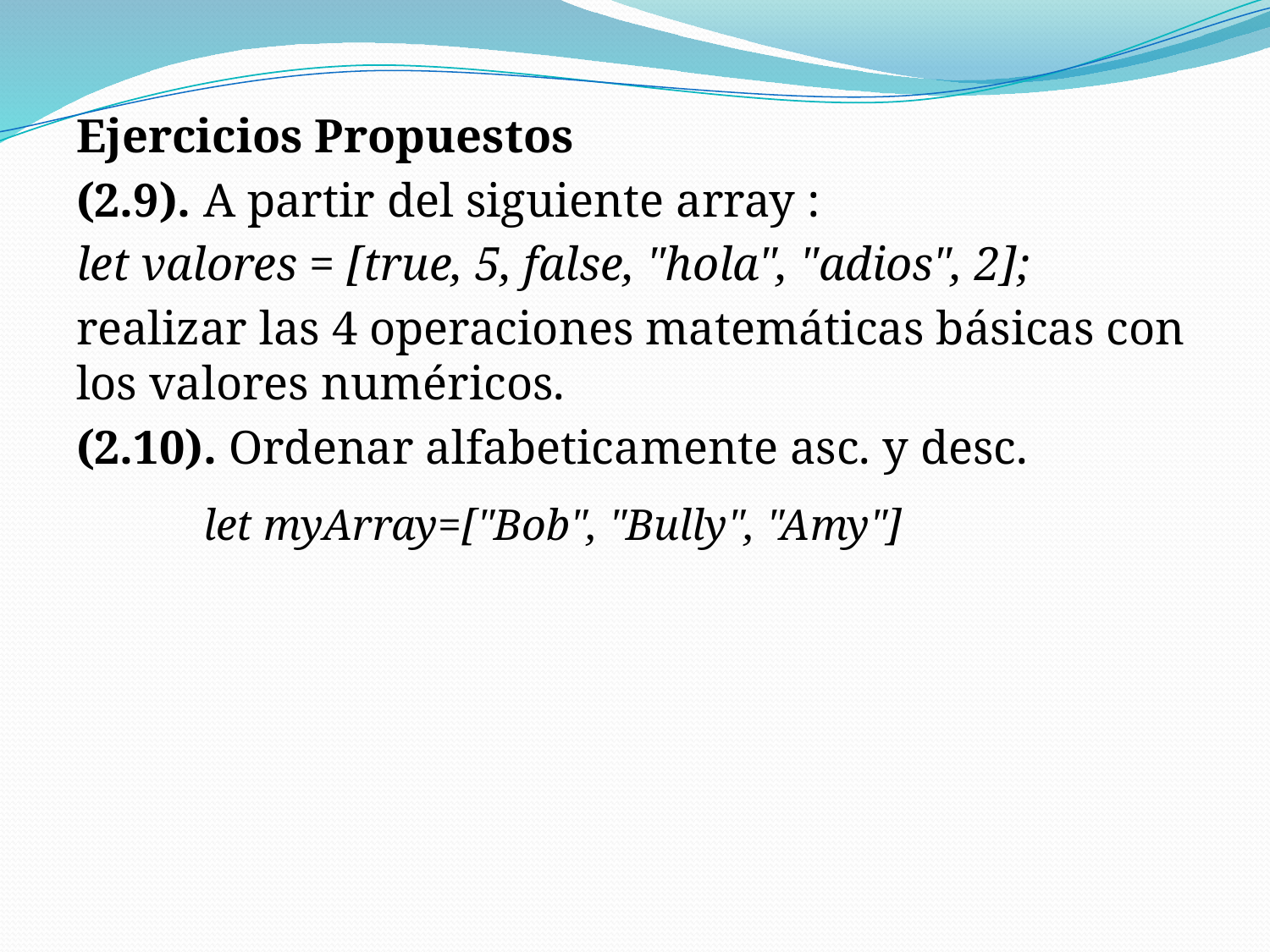

Ejercicios Propuestos
(2.9). A partir del siguiente array :
let valores = [true, 5, false, "hola", "adios", 2];
realizar las 4 operaciones matemáticas básicas con los valores numéricos.
(2.10). Ordenar alfabeticamente asc. y desc.
	let myArray=["Bob", "Bully", "Amy"]